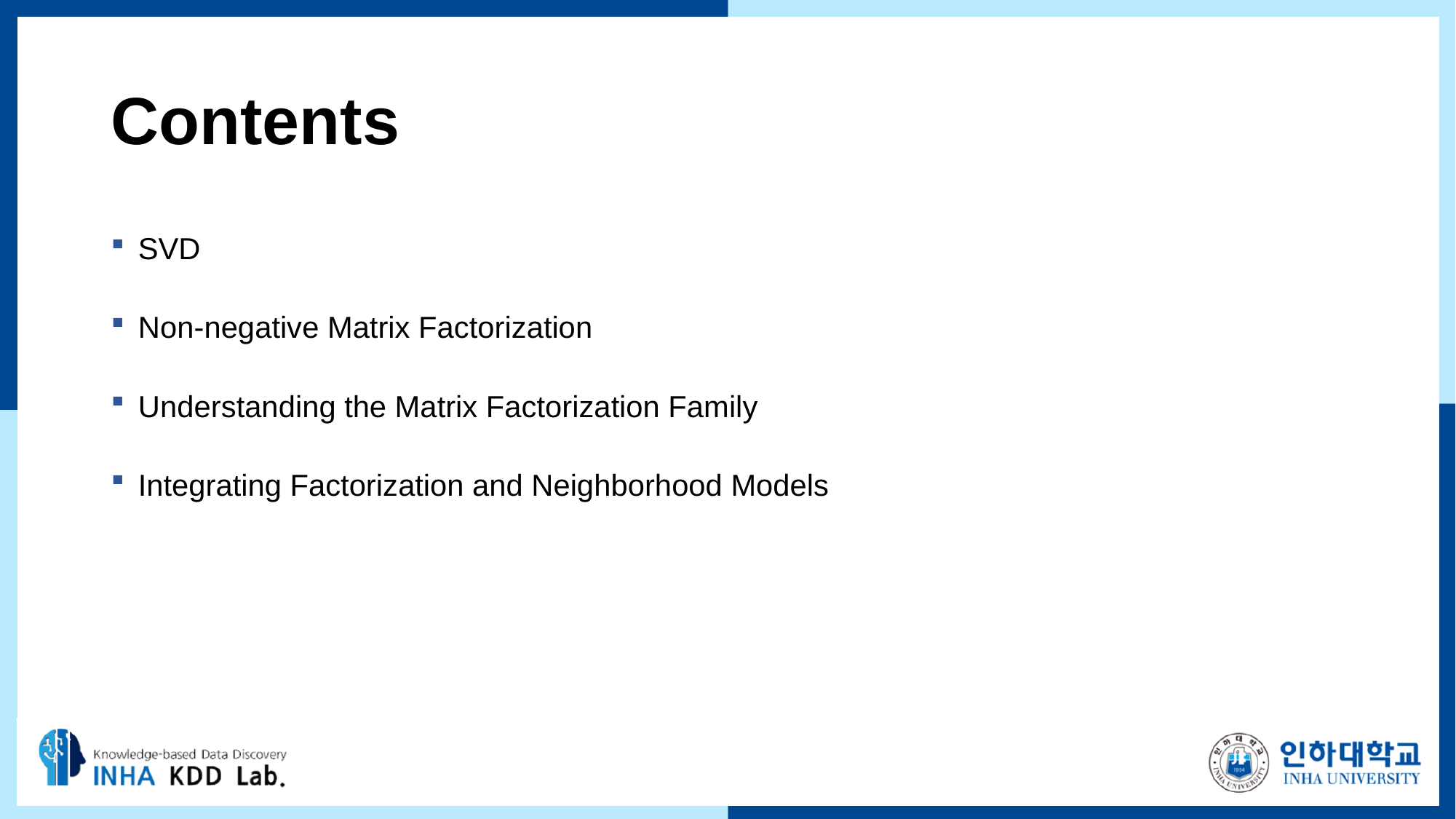

# Contents
SVD
Non-negative Matrix Factorization
Understanding the Matrix Factorization Family
Integrating Factorization and Neighborhood Models